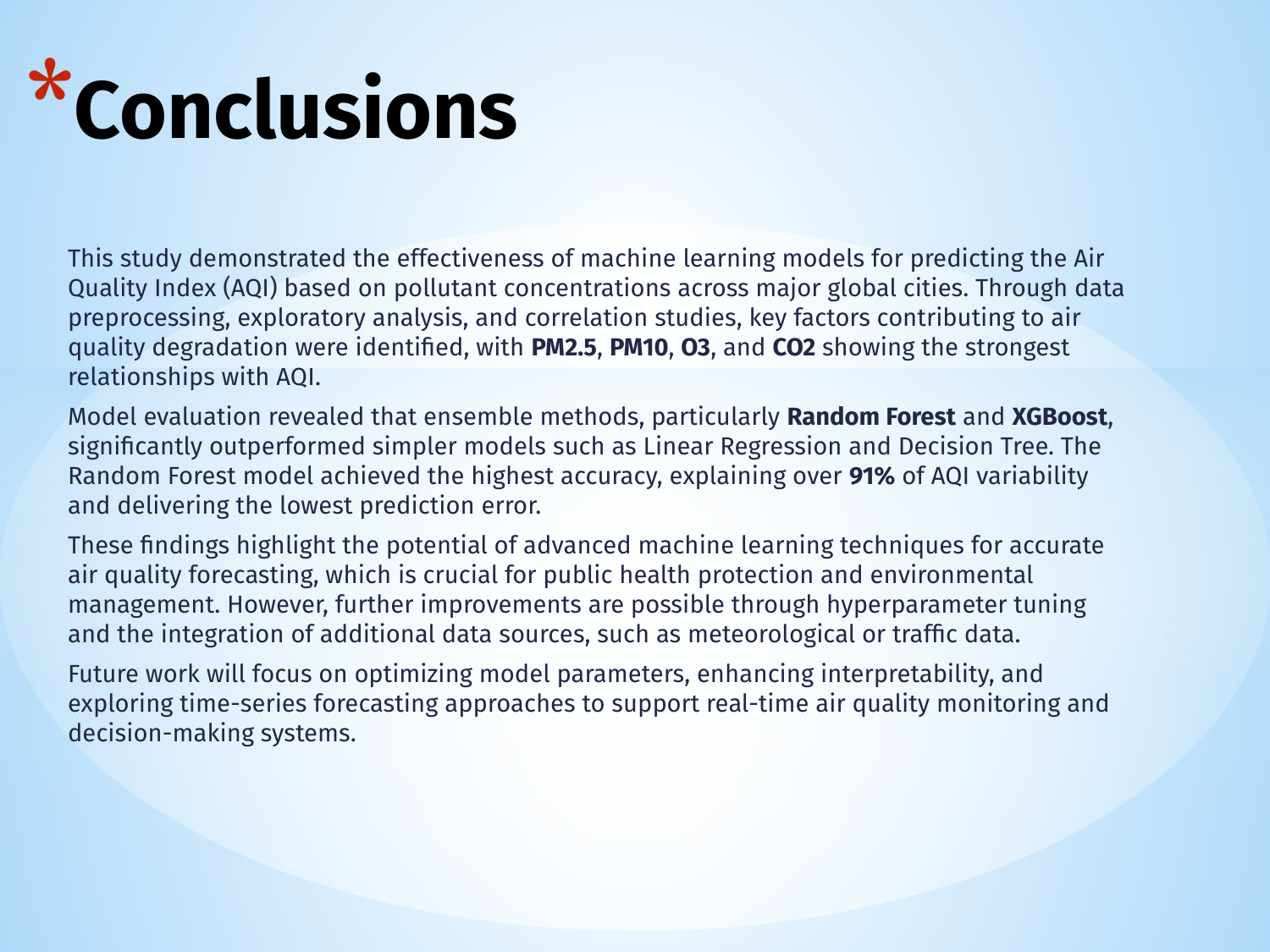

# Conclusions
This study demonstrated the effectiveness of machine learning models for predicting the Air Quality Index (AQI) based on pollutant concentrations across major global cities. Through data preprocessing, exploratory analysis, and correlation studies, key factors contributing to air quality degradation were identified, with PM2.5, PM10, O3, and CO2 showing the strongest relationships with AQI.
Model evaluation revealed that ensemble methods, particularly Random Forest and XGBoost, significantly outperformed simpler models such as Linear Regression and Decision Tree. The Random Forest model achieved the highest accuracy, explaining over 91% of AQI variability and delivering the lowest prediction error.
These findings highlight the potential of advanced machine learning techniques for accurate air quality forecasting, which is crucial for public health protection and environmental management. However, further improvements are possible through hyperparameter tuning and the integration of additional data sources, such as meteorological or traffic data.
Future work will focus on optimizing model parameters, enhancing interpretability, and exploring time-series forecasting approaches to support real-time air quality monitoring and decision-making systems.